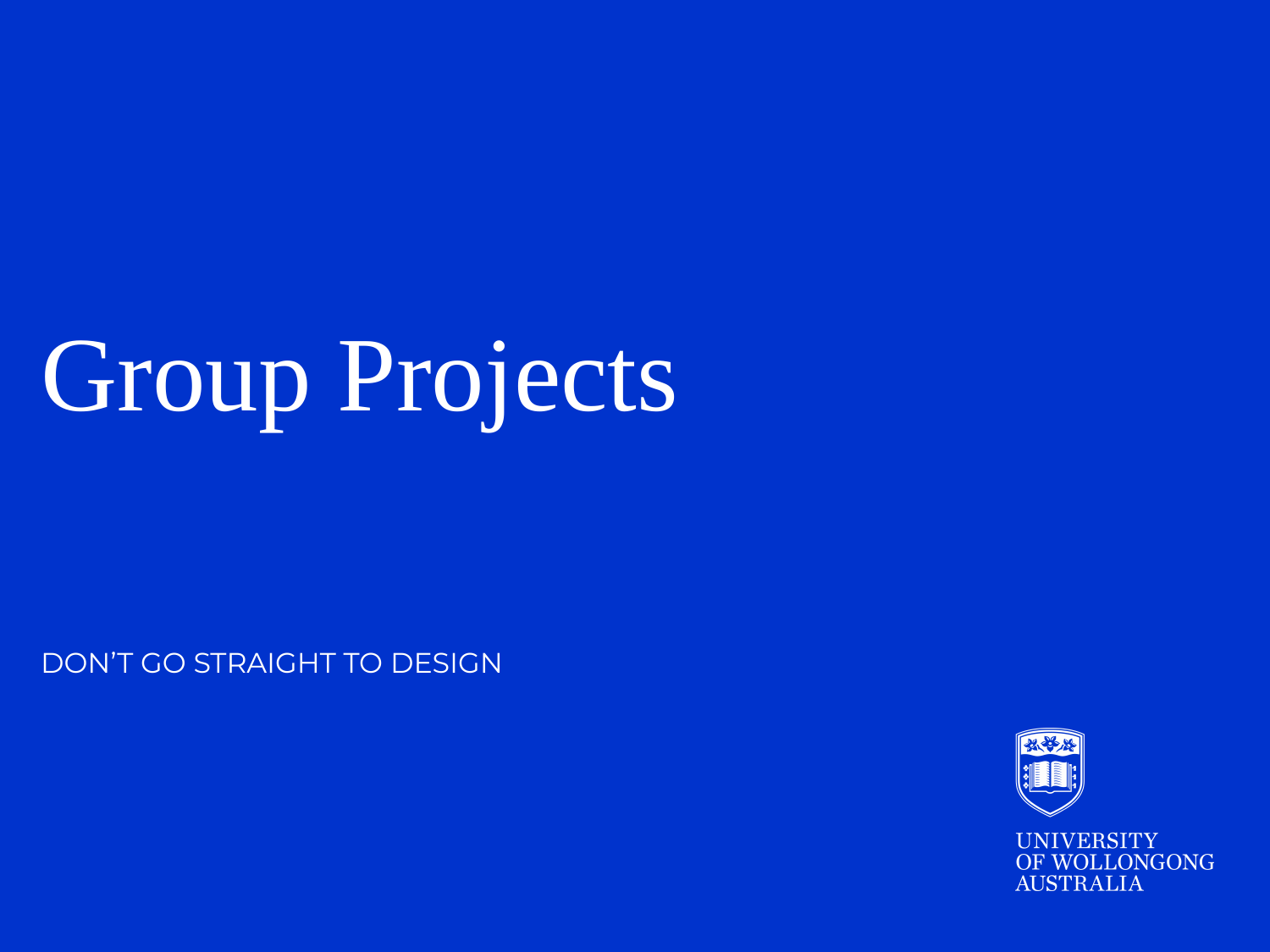

Group Projects
Don’t GO STRAIGHT TO DESIGN